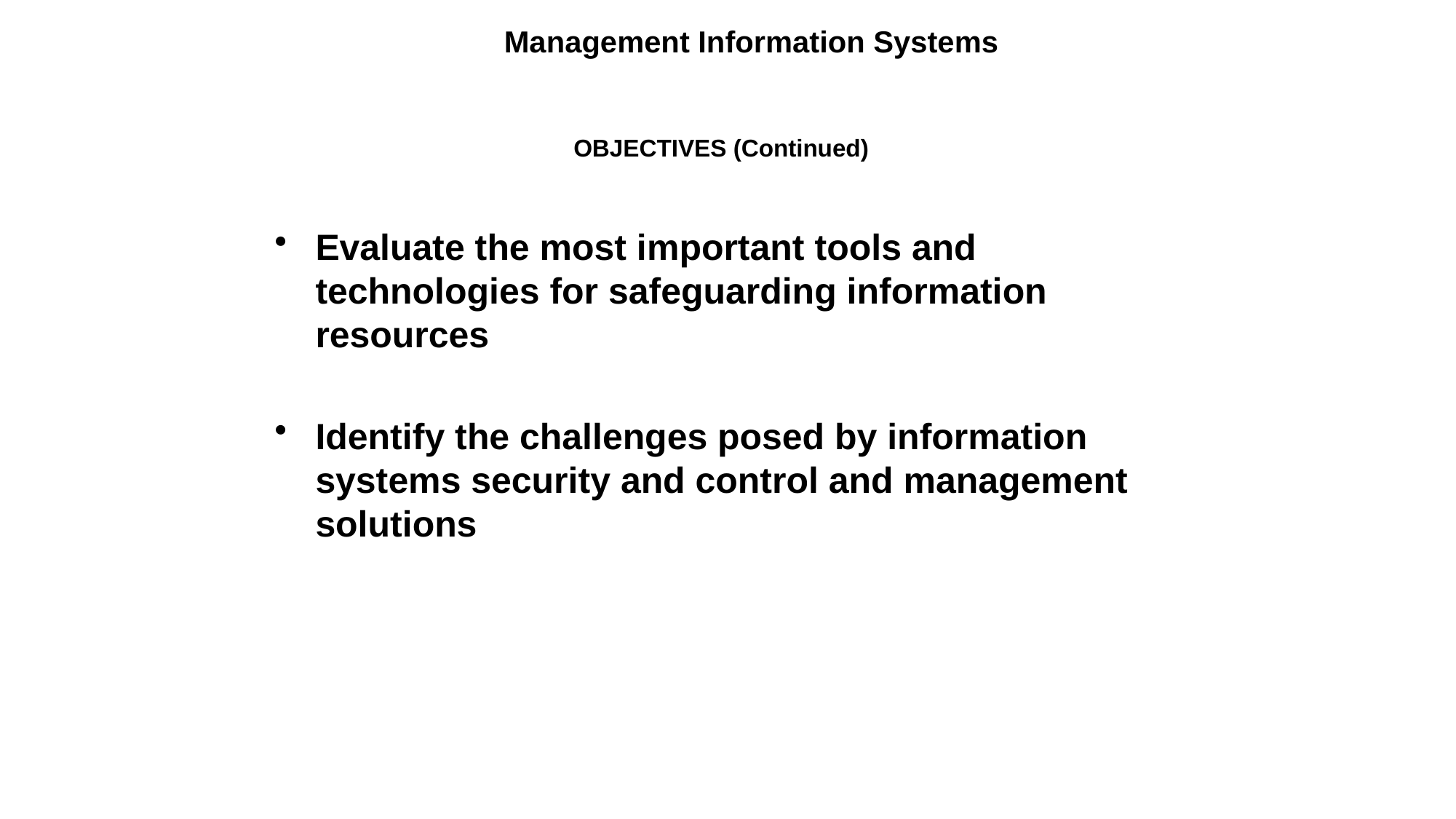

Management Information Systems

OBJECTIVES (Continued)
Evaluate the most important tools and technologies for safeguarding information resources

Identify the challenges posed by information systems security and control and management solutions